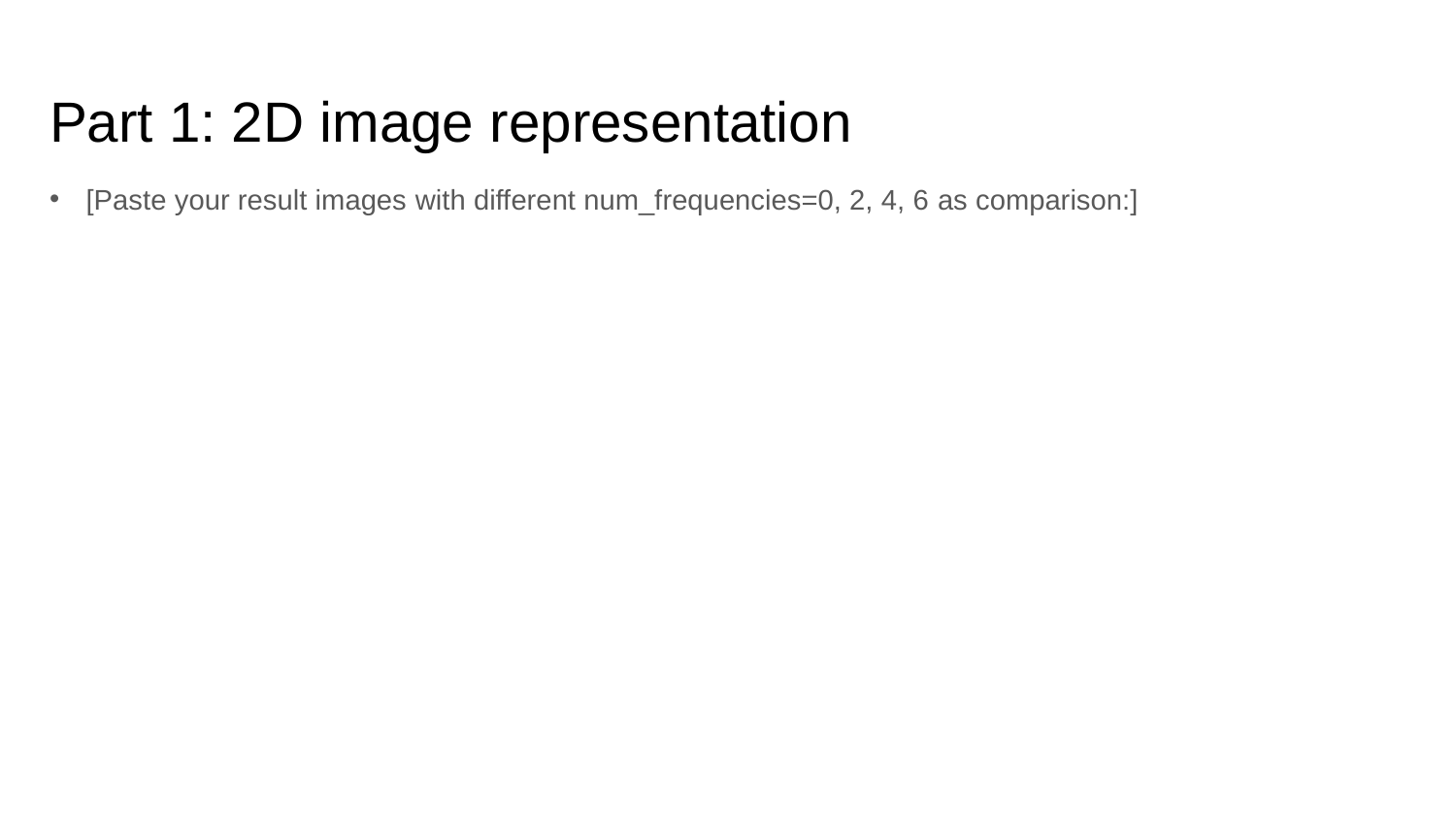

# Part 1: 2D image representation

[Paste your result images with different num_frequencies=0, 2, 4, 6 as comparison:]